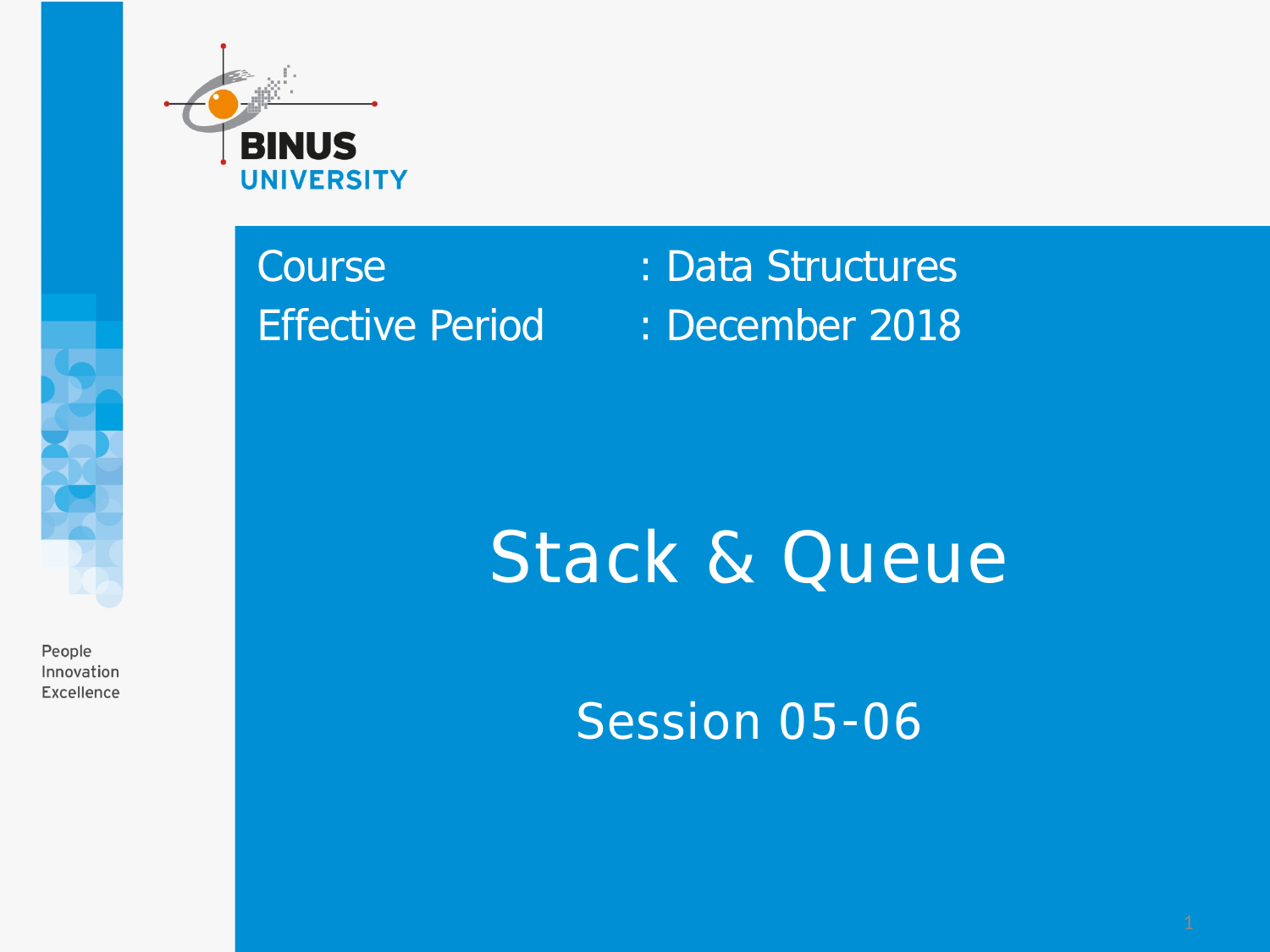

Course			: Data Structures
Effective Period	: December 2018
# Stack & Queue Session 05-06
1